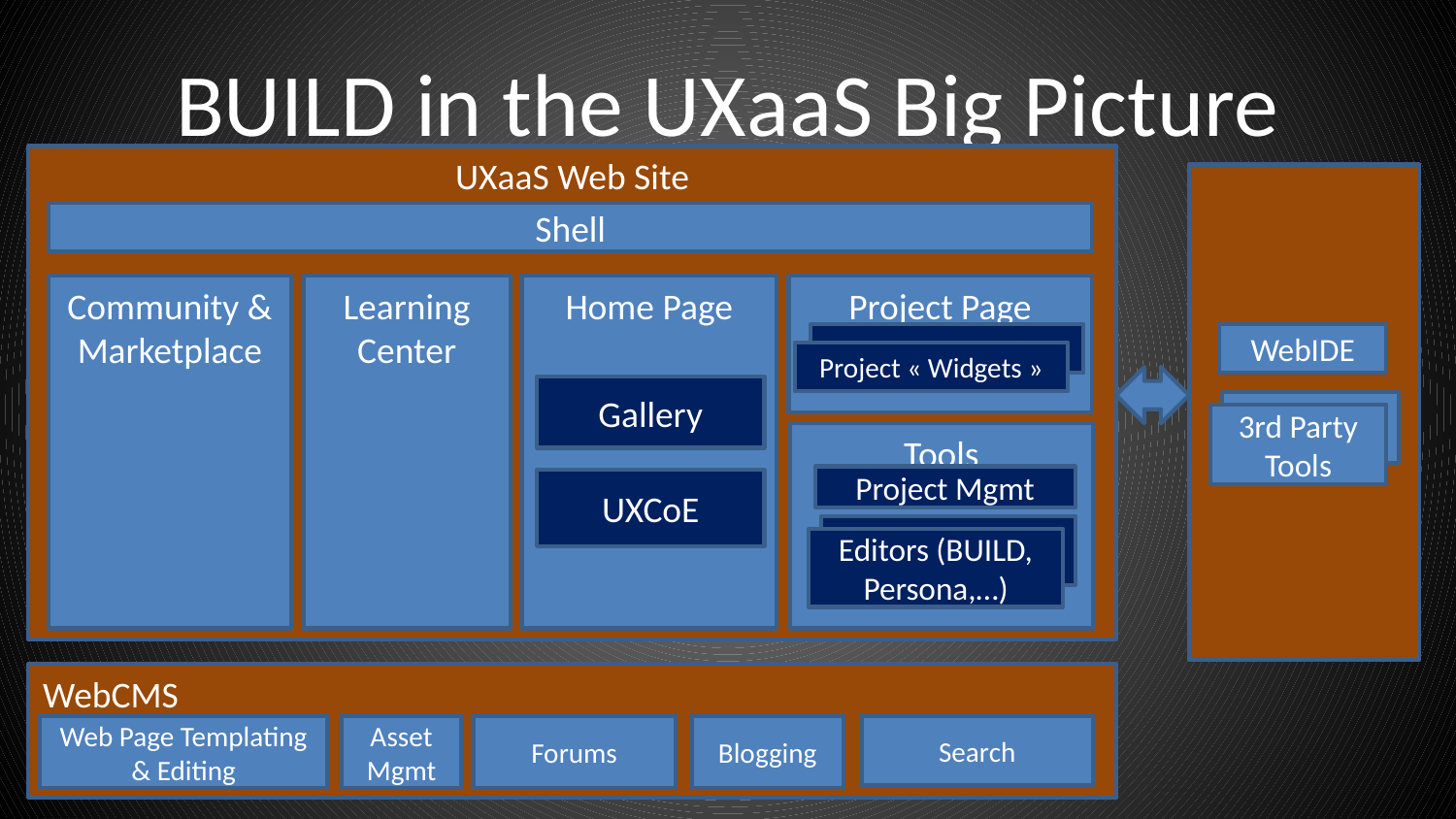

# BUILD in the UXaaS Big Picture
UXaaS Web Site

Shell
Community & Marketplace
Learning Center
Home Page
Project Page
WebIDE

Project « Widgets »

Gallery

3rd Party Tools
Tools
Project Mgmt
UXCoE

Editors (BUILD, Persona,…)
WebCMS
Web Page Templating & Editing
Asset Mgmt
Forums
Blogging
Search